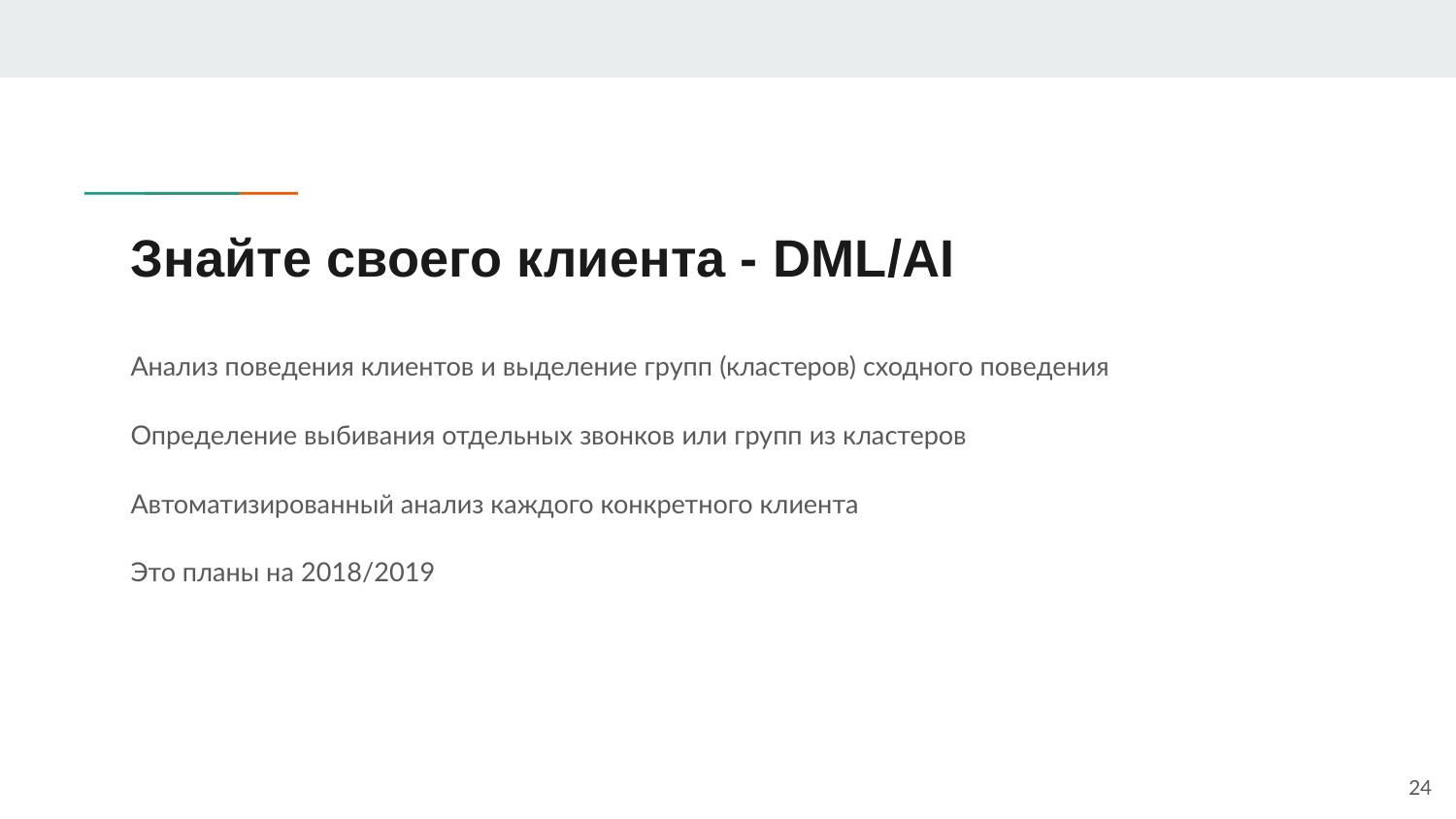

# Знайте своего клиента - DML/AI
Анализ поведения клиентов и выделение групп (кластеров) сходного поведения
Определение выбивания отдельных звонков или групп из кластеров
Автоматизированный анализ каждого конкретного клиента
Это планы на 2018/2019
24